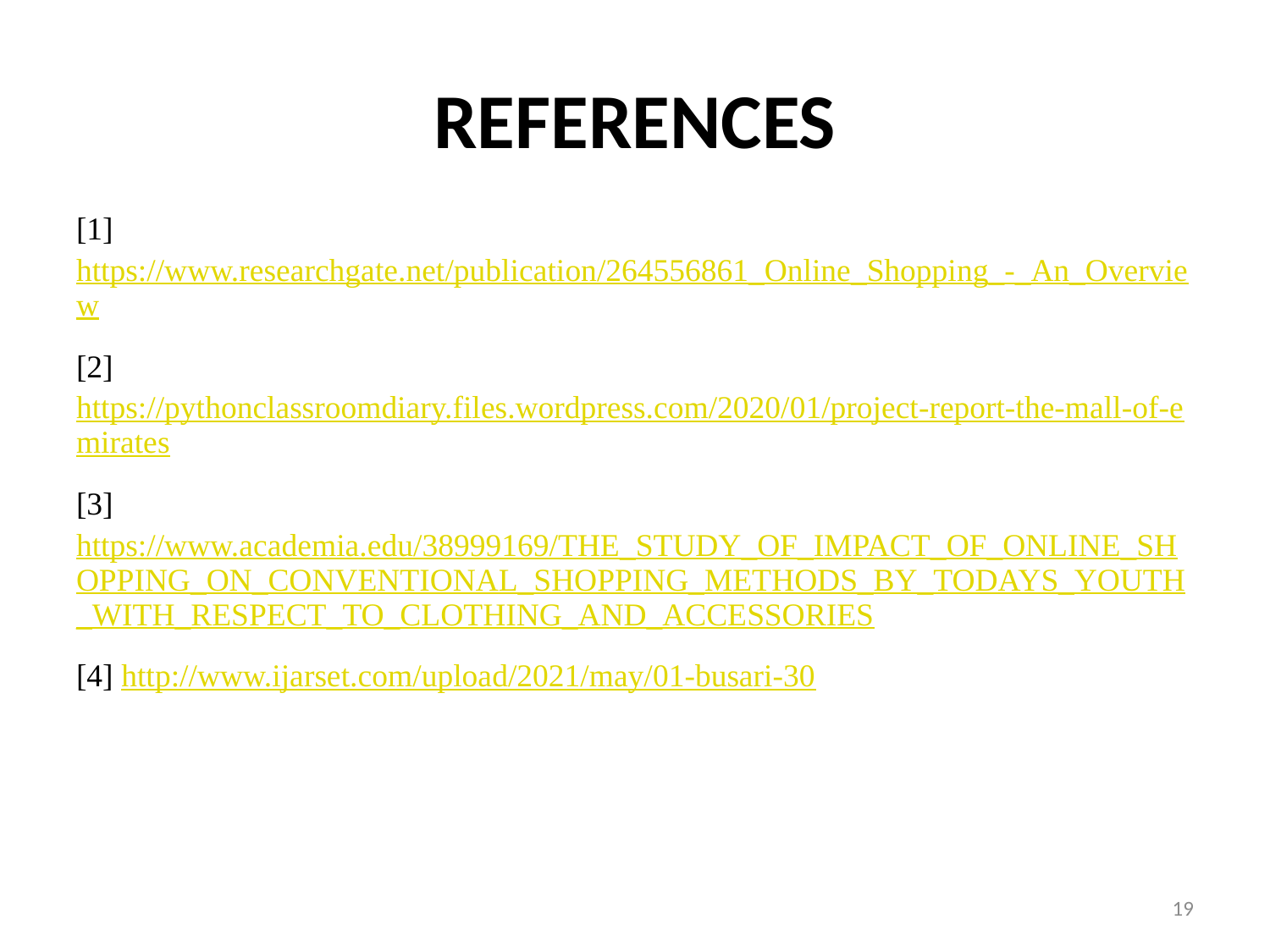

# References
[1]https://www.researchgate.net/publication/264556861_Online_Shopping_-_An_Overview
[2]https://pythonclassroomdiary.files.wordpress.com/2020/01/project-report-the-mall-of-emirates
[3]https://www.academia.edu/38999169/THE_STUDY_OF_IMPACT_OF_ONLINE_SHOPPING_ON_CONVENTIONAL_SHOPPING_METHODS_BY_TODAYS_YOUTH_WITH_RESPECT_TO_CLOTHING_AND_ACCESSORIES
[4] http://www.ijarset.com/upload/2021/may/01-busari-30
19